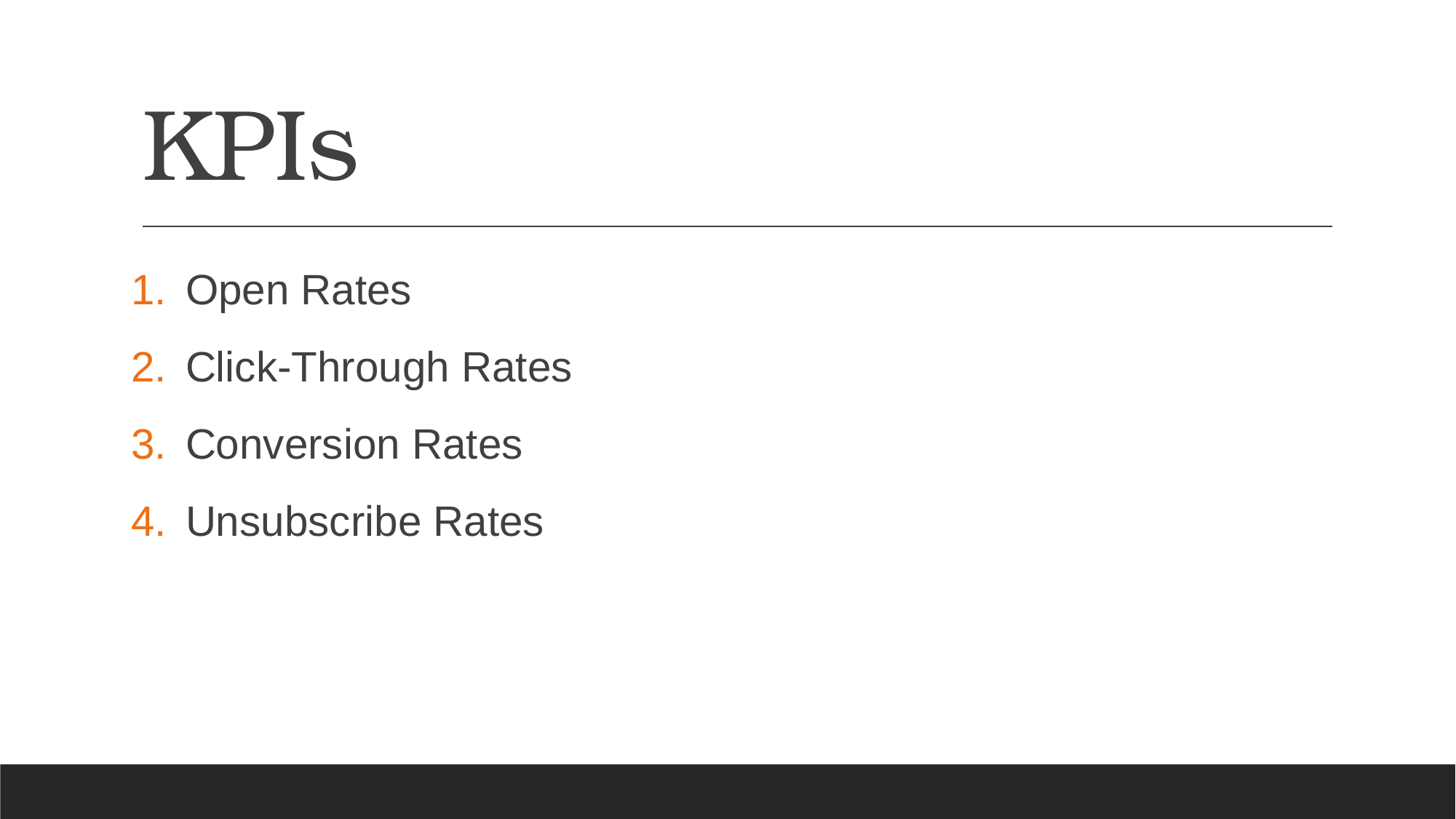

# KPIs
Open Rates
Click-Through Rates
Conversion Rates
Unsubscribe Rates